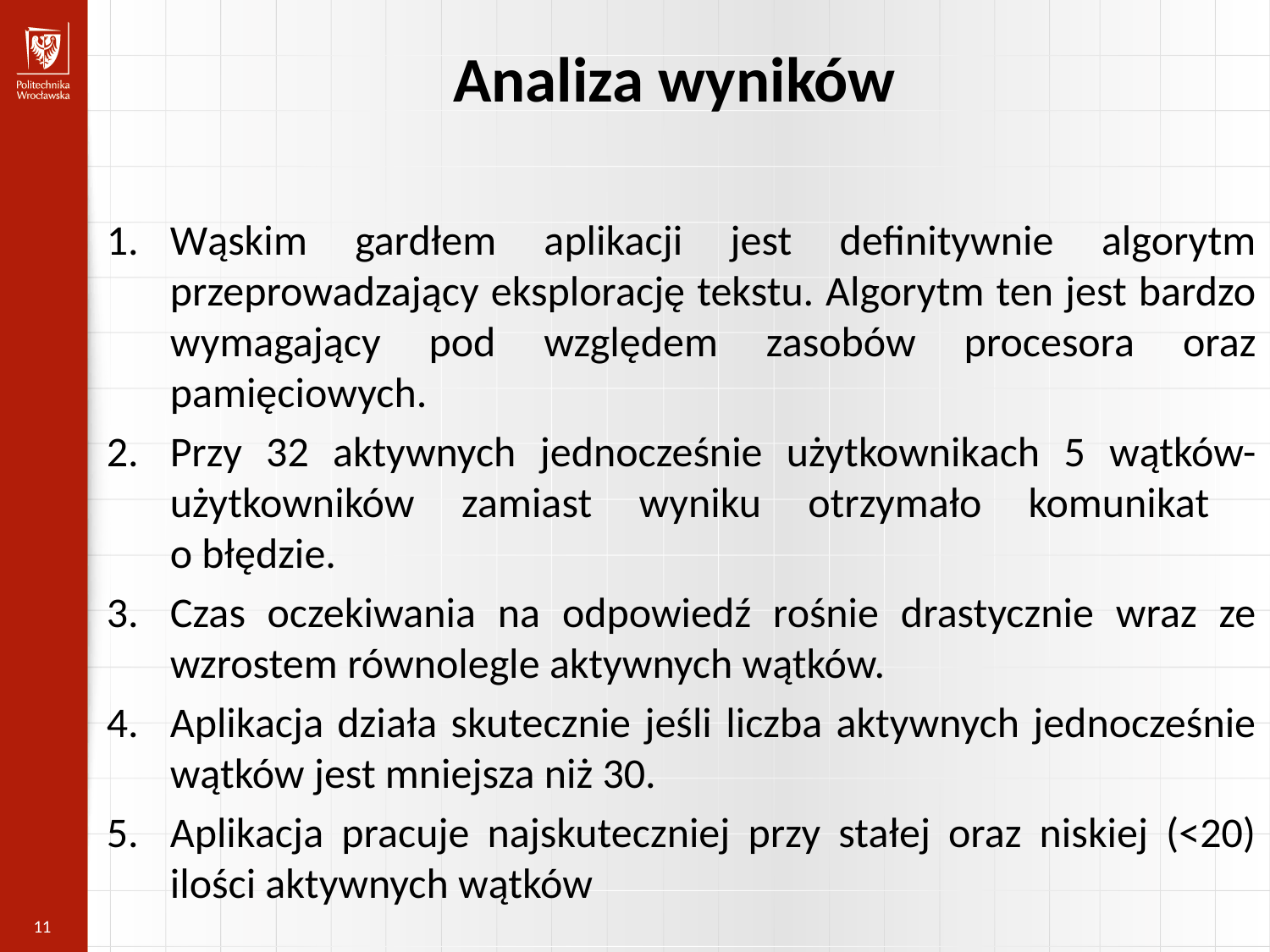

Analiza wyników
Wąskim gardłem aplikacji jest definitywnie algorytm przeprowadzający eksplorację tekstu. Algorytm ten jest bardzo wymagający pod względem zasobów procesora oraz pamięciowych.
Przy 32 aktywnych jednocześnie użytkownikach 5 wątków-użytkowników zamiast wyniku otrzymało komunikat
o błędzie.
Czas oczekiwania na odpowiedź rośnie drastycznie wraz ze wzrostem równolegle aktywnych wątków.
Aplikacja działa skutecznie jeśli liczba aktywnych jednocześnie wątków jest mniejsza niż 30.
Aplikacja pracuje najskuteczniej przy stałej oraz niskiej (<20) ilości aktywnych wątków